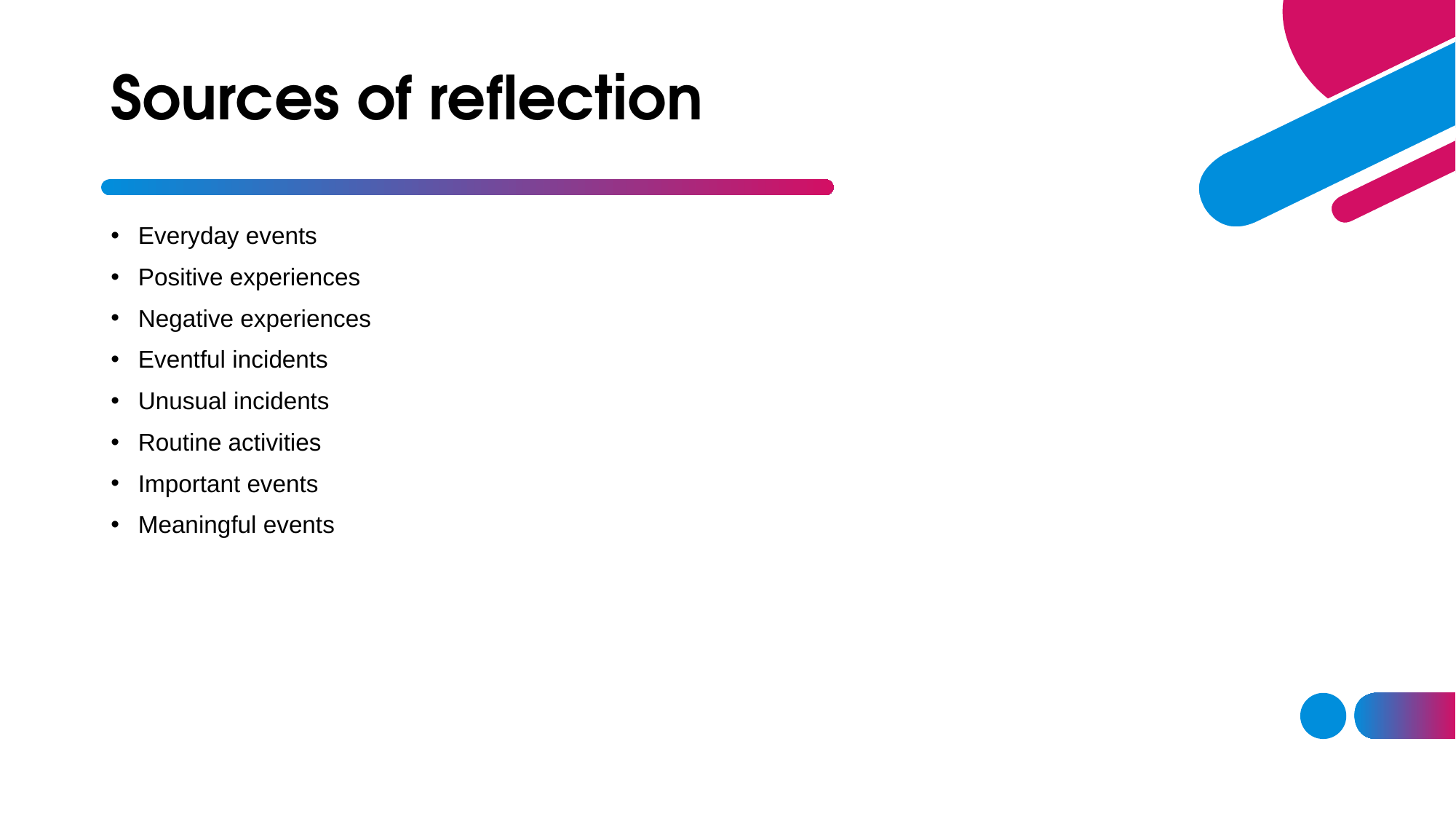

# Sources of reflection
Everyday events
Positive experiences
Negative experiences
Eventful incidents
Unusual incidents
Routine activities
Important events
Meaningful events